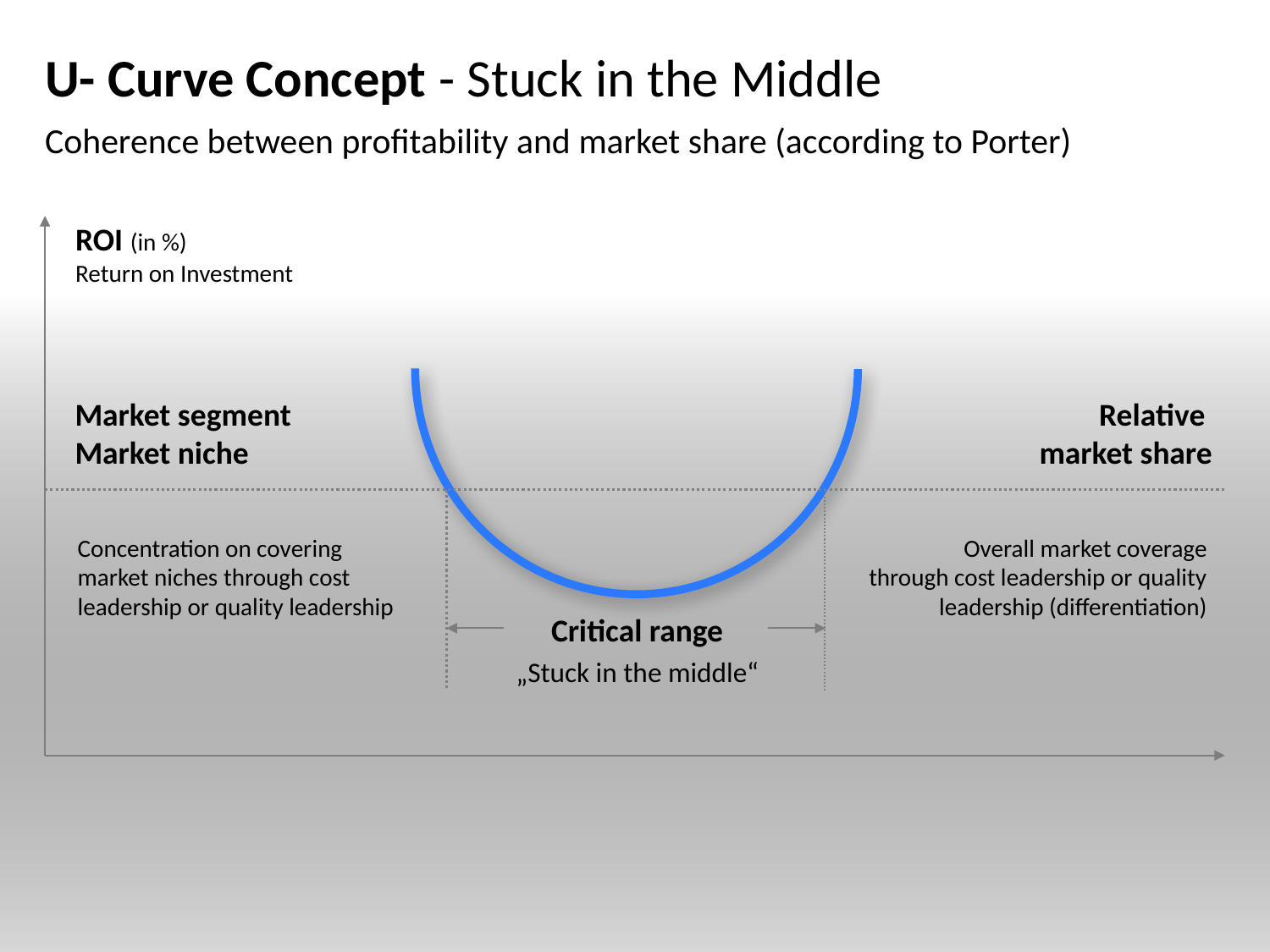

# U- Curve Concept - Stuck in the Middle
Coherence between profitability and market share (according to Porter)

ROI (in %)
Return on Investment
Market segment
Market niche
Relative
market share
Concentration on covering market niches through cost leadership or quality leadership
Overall market coverage
through cost leadership or quality leadership (differentiation)
Critical range
„Stuck in the middle“